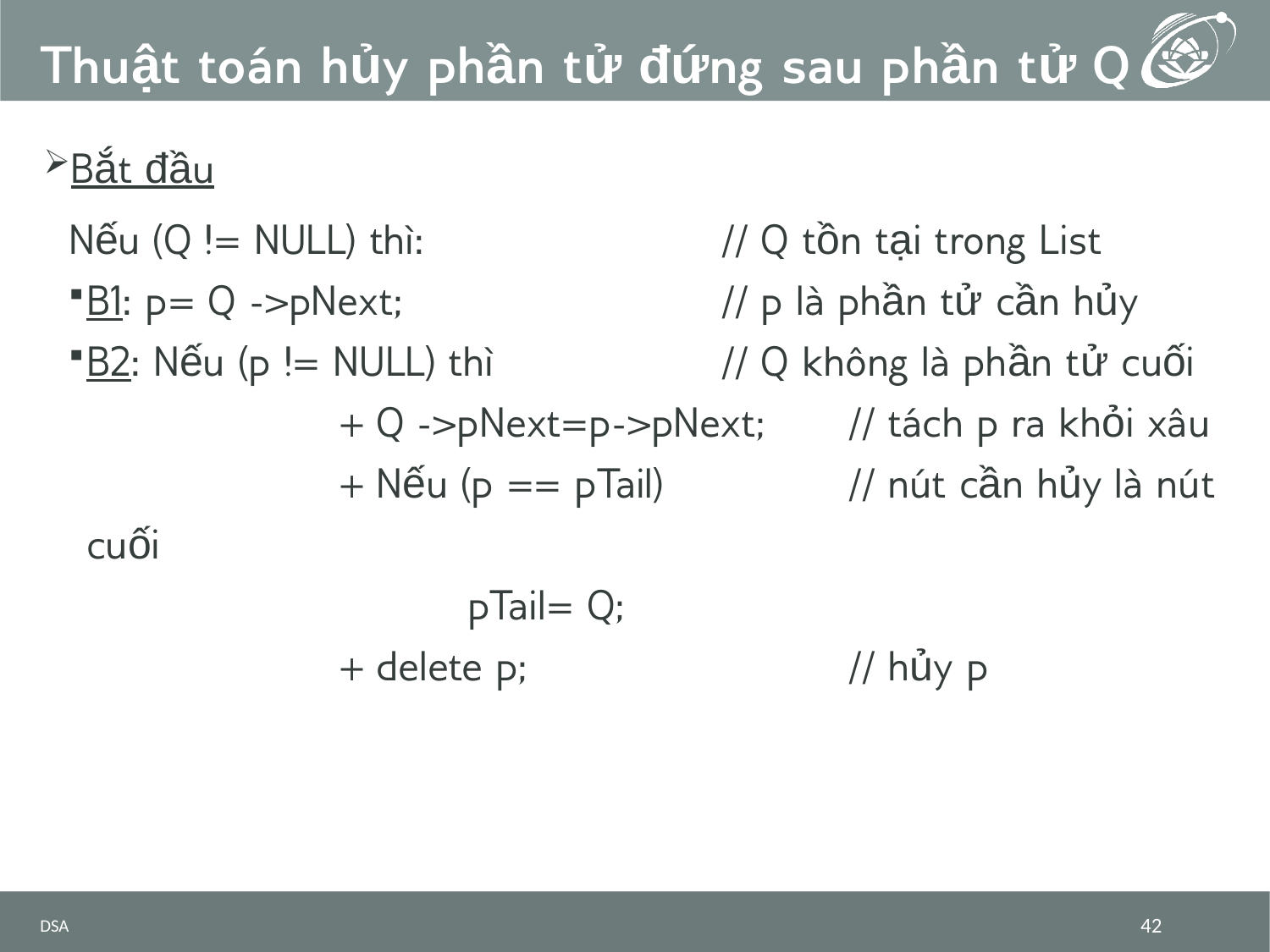

# Thuật toán hủy phần tử đứng sau phần tử Q
Bắt đầu
Nếu (Q != NULL) thì:			// Q tồn tại trong List
B1: p= Q ->pNext;			// p là phần tử cần hủy
B2: Nếu (p != NULL) thì 		// Q không là phần tử cuối
			+ Q ->pNext=p->pNext;	// tách p ra khỏi xâu
			+ Nếu (p == pTail) 		// nút cần hủy là nút cuối
				pTail= Q;
			+ delete p;			// hủy p

DSA
42